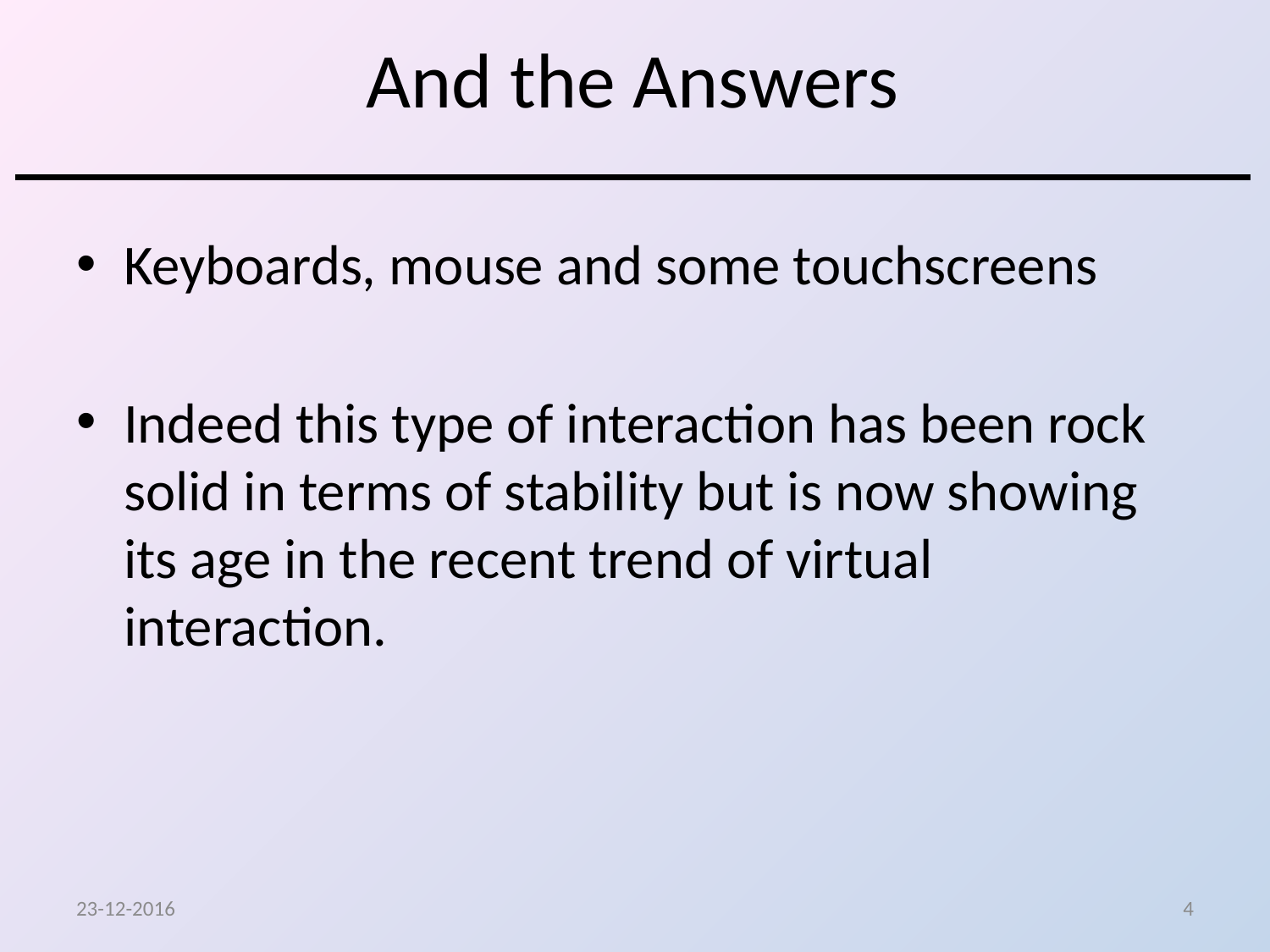

# And the Answers
Keyboards, mouse and some touchscreens

Indeed this type of interaction has been rock solid in terms of stability but is now showing its age in the recent trend of virtual interaction.

23-12-2016
4